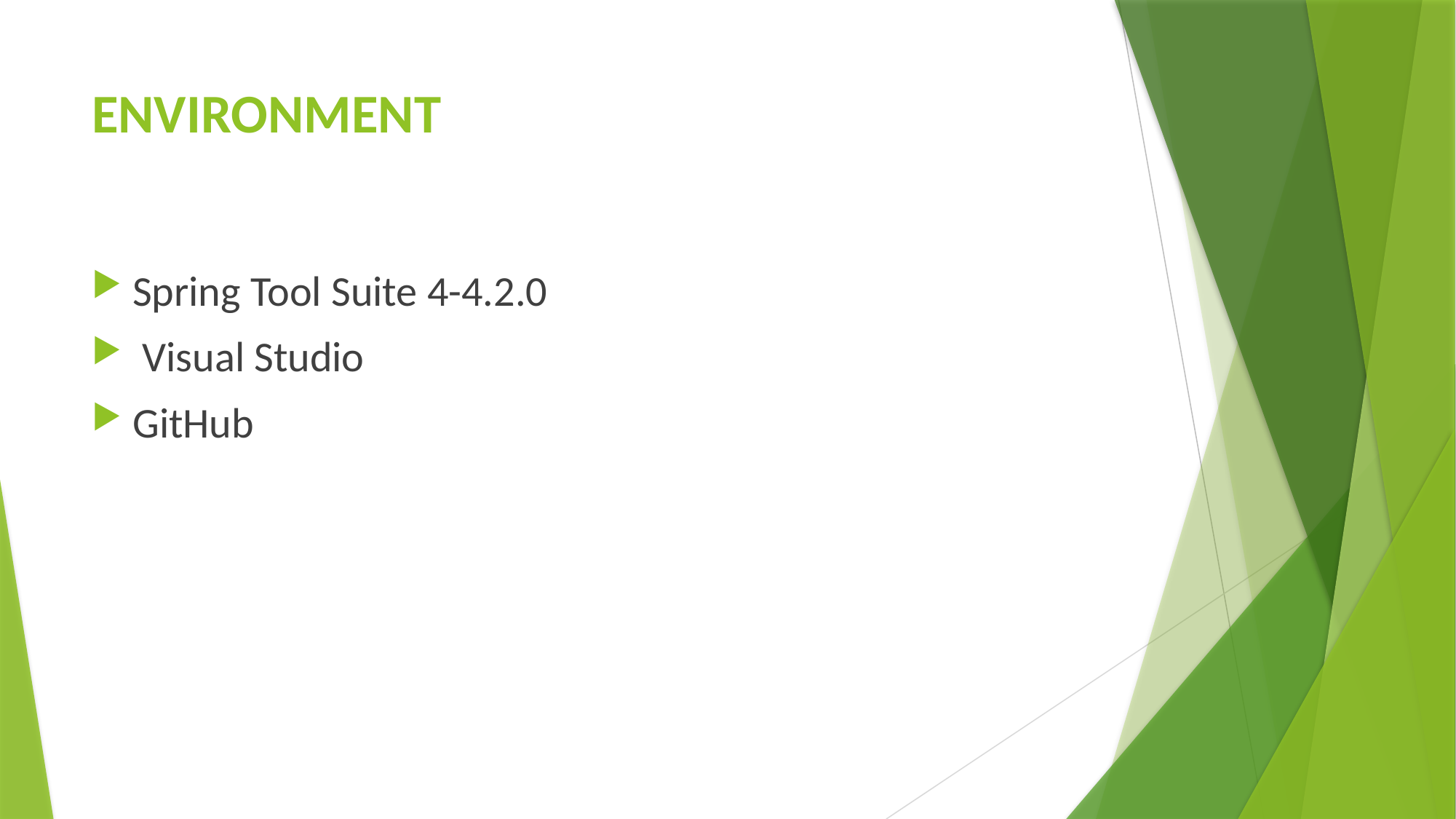

# ENVIRONMENT
Spring Tool Suite 4-4.2.0
 Visual Studio
GitHub